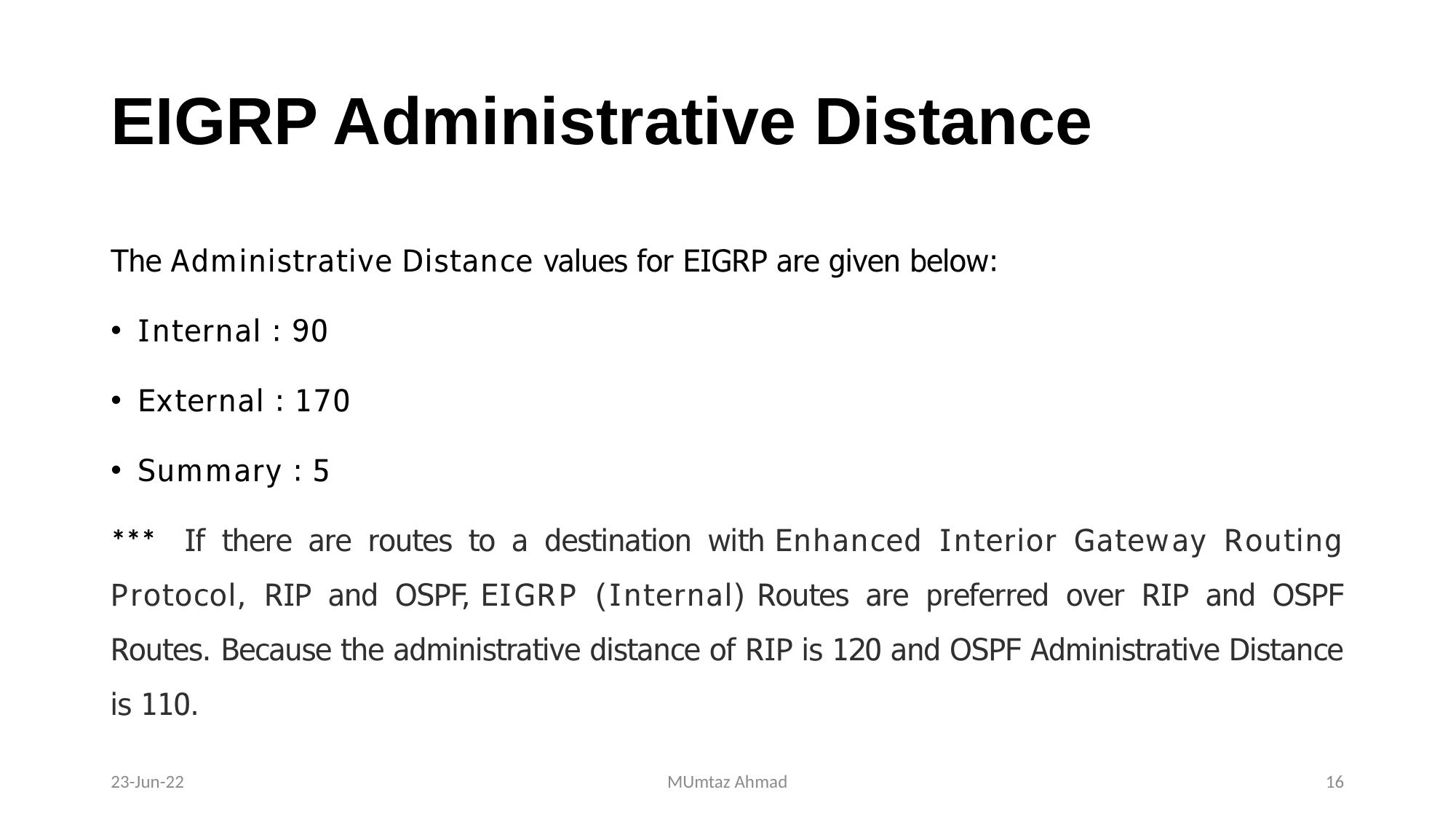

# EIGRP Administrative Distance
The Administrative Distance values for EIGRP are given below:
Internal : 90
External : 170
Summary : 5
***  If there are routes to a destination with Enhanced Interior Gateway Routing Protocol, RIP and OSPF, EIGRP (Internal) Routes are preferred over RIP and OSPF Routes. Because the administrative distance of RIP is 120 and OSPF Administrative Distance is 110.
23-Jun-22
MUmtaz Ahmad
16